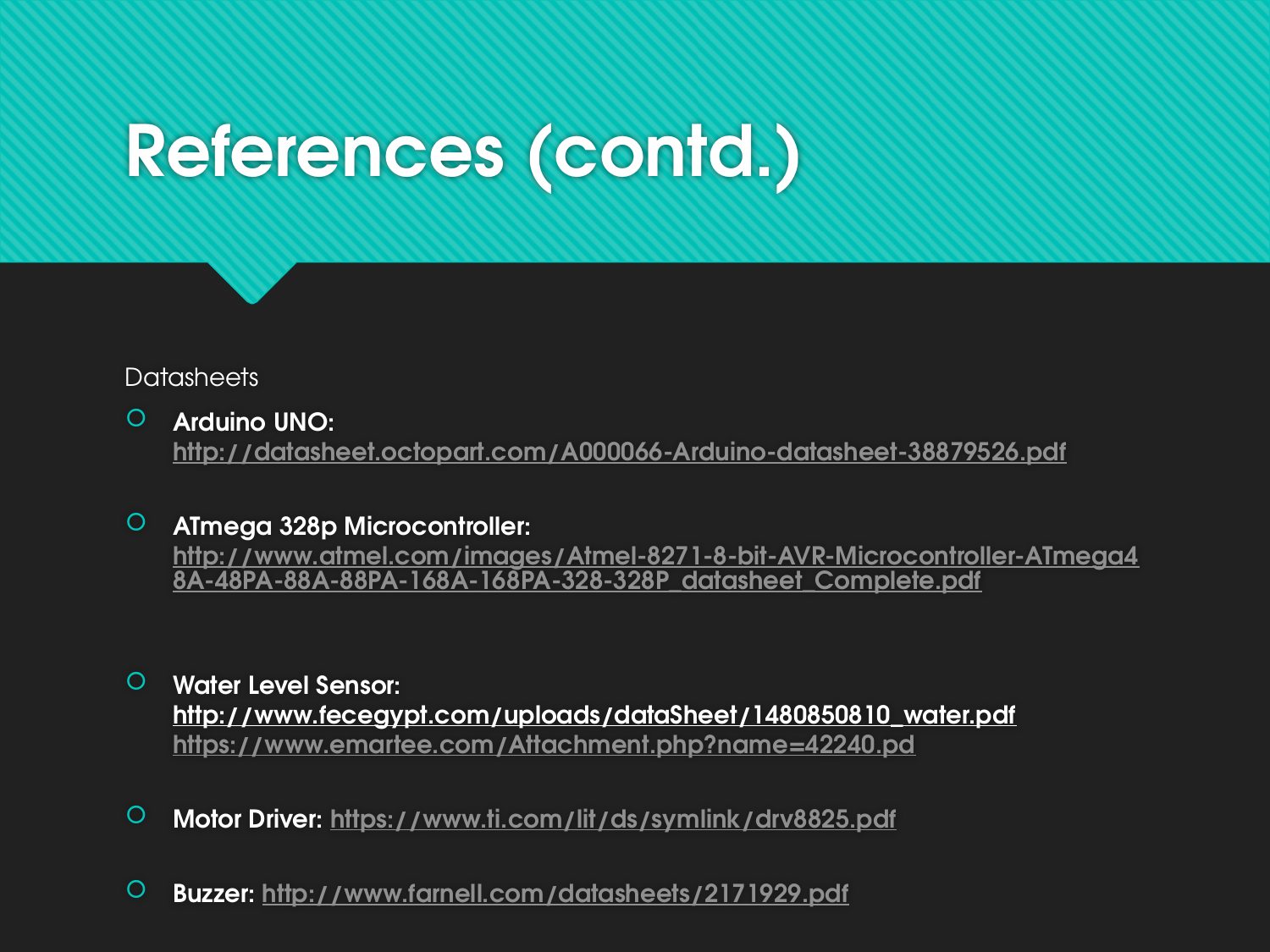

# References (contd.)
Datasheets
Arduino UNO: http://datasheet.octopart.com/A000066-Arduino-datasheet-38879526.pdf
ATmega 328p Microcontroller: http://www.atmel.com/images/Atmel-8271-8-bit-AVR-Microcontroller-ATmega48A-48PA-88A-88PA-168A-168PA-328-328P_datasheet_Complete.pdf
Water Level Sensor: http://www.fecegypt.com/uploads/dataSheet/1480850810_water.pdf
https://www.emartee.com/Attachment.php?name=42240.pd
Motor Driver: https://www.ti.com/lit/ds/symlink/drv8825.pdf
Buzzer: http://www.farnell.com/datasheets/2171929.pdf